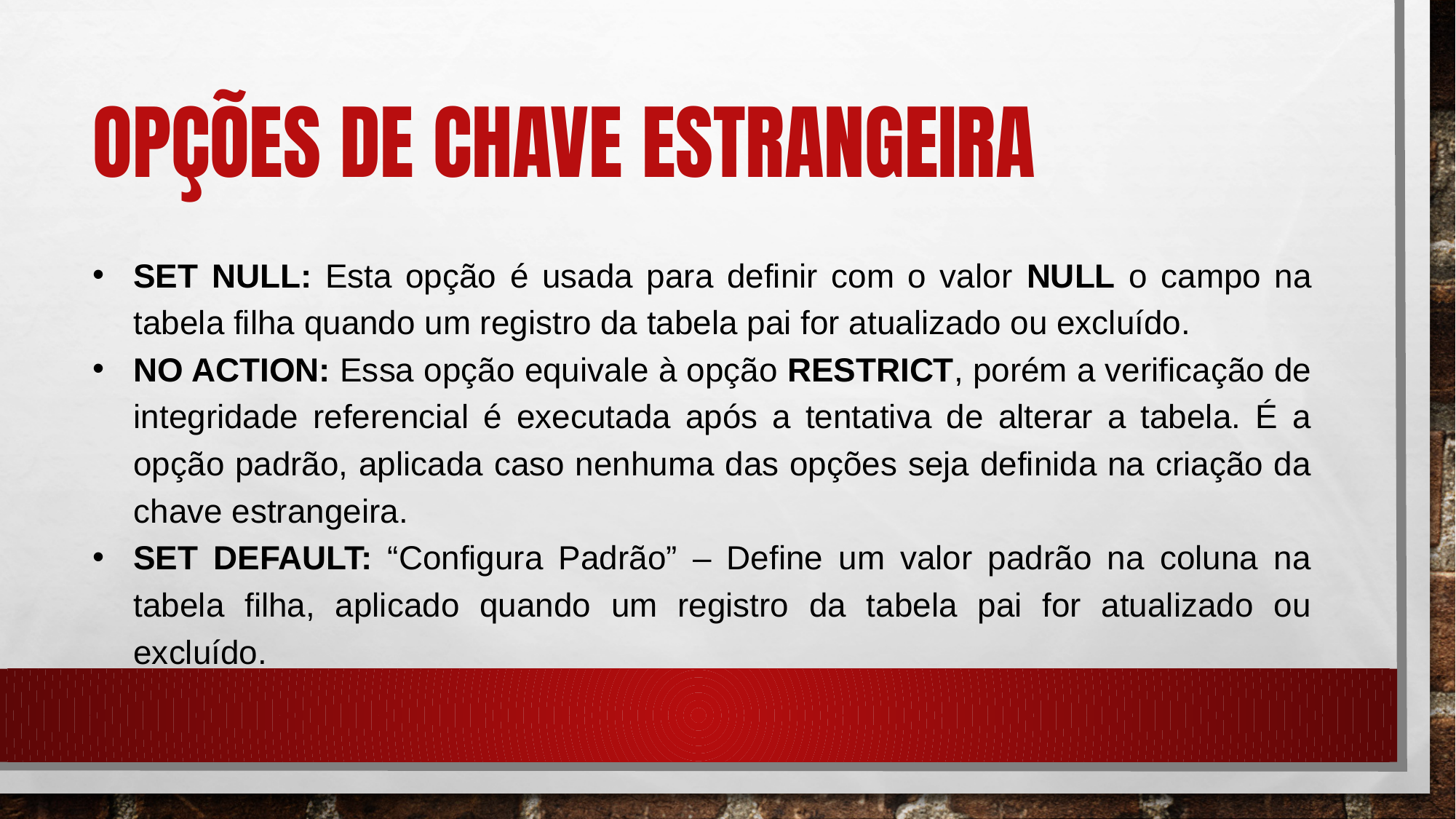

# Opções de chave estrangeira
SET NULL: Esta opção é usada para definir com o valor NULL o campo na tabela filha quando um registro da tabela pai for atualizado ou excluído.
NO ACTION: Essa opção equivale à opção RESTRICT, porém a verificação de integridade referencial é executada após a tentativa de alterar a tabela. É a opção padrão, aplicada caso nenhuma das opções seja definida na criação da chave estrangeira.
SET DEFAULT: “Configura Padrão” – Define um valor padrão na coluna na tabela filha, aplicado quando um registro da tabela pai for atualizado ou excluído.